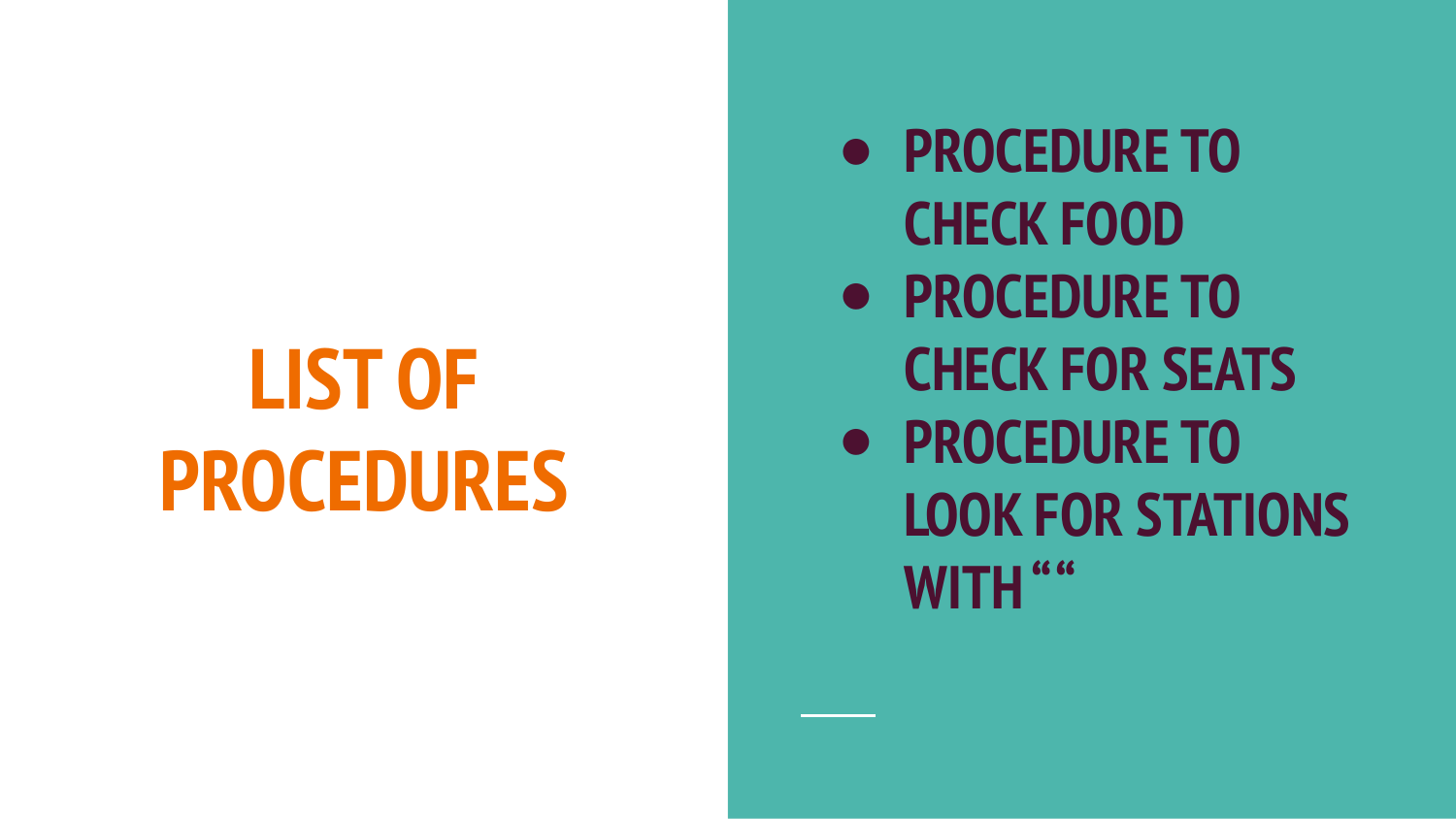

PROCEDURE TO CHECK FOOD
PROCEDURE TO CHECK FOR SEATS
PROCEDURE TO LOOK FOR STATIONS WITH “ “
# LIST OF PROCEDURES